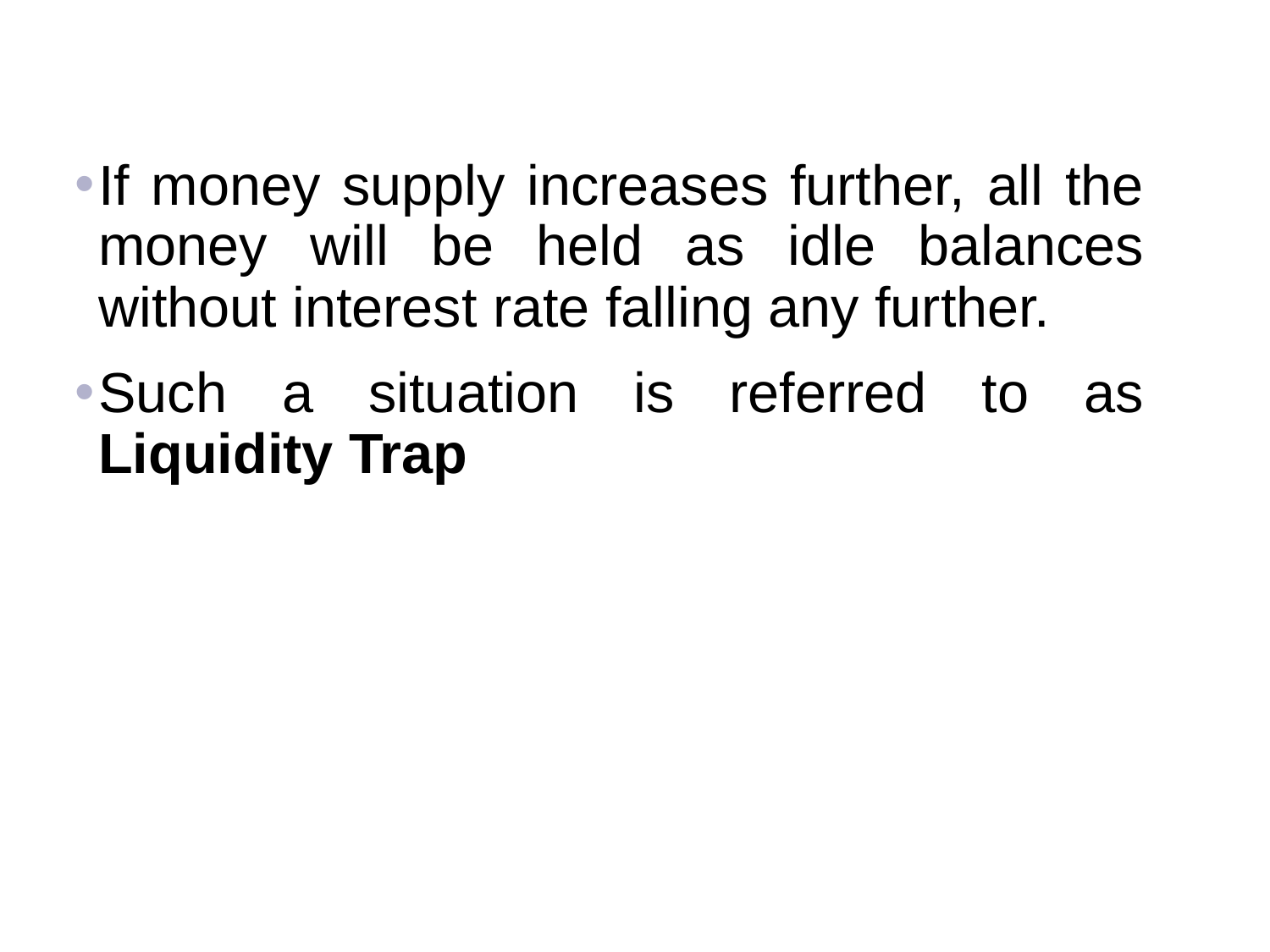

If money supply increases further, all the money will be held as idle balances without interest rate falling any further.
Such a situation is referred to as Liquidity Trap